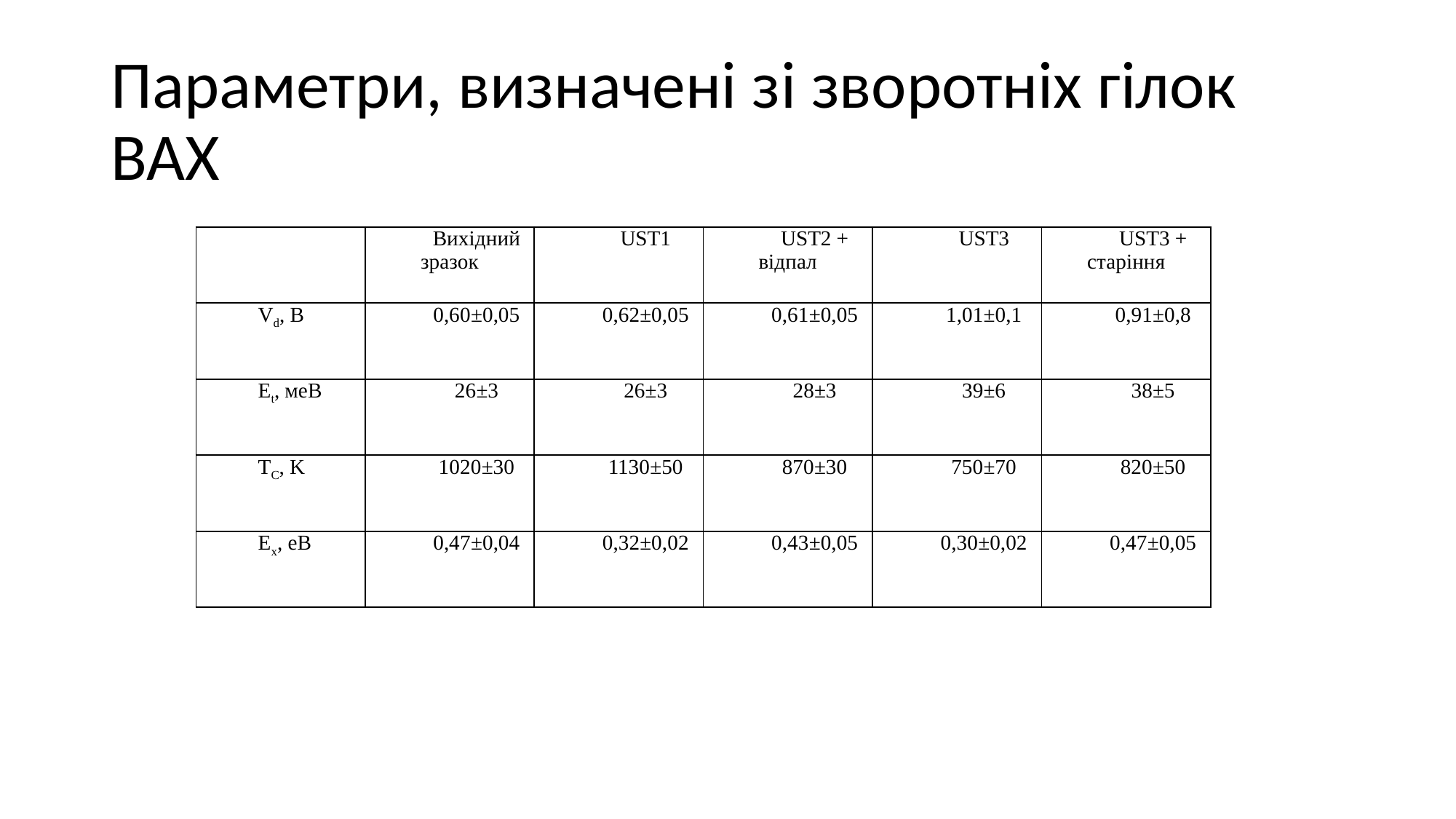

# Параметри, визначені зі зворотніх гілок ВАХ
|  | Вихідний зразок | UST1 | UST2 + відпал | UST3 | UST3 + старіння |
| --- | --- | --- | --- | --- | --- |
| Vd, В | 0,60±0,05 | 0,62±0,05 | 0,61±0,05 | 1,01±0,1 | 0,91±0,8 |
| Et, мeB | 26±3 | 26±3 | 28±3 | 39±6 | 38±5 |
| TС, K | 1020±30 | 1130±50 | 870±30 | 750±70 | 820±50 |
| Ex, eB | 0,47±0,04 | 0,32±0,02 | 0,43±0,05 | 0,30±0,02 | 0,47±0,05 |